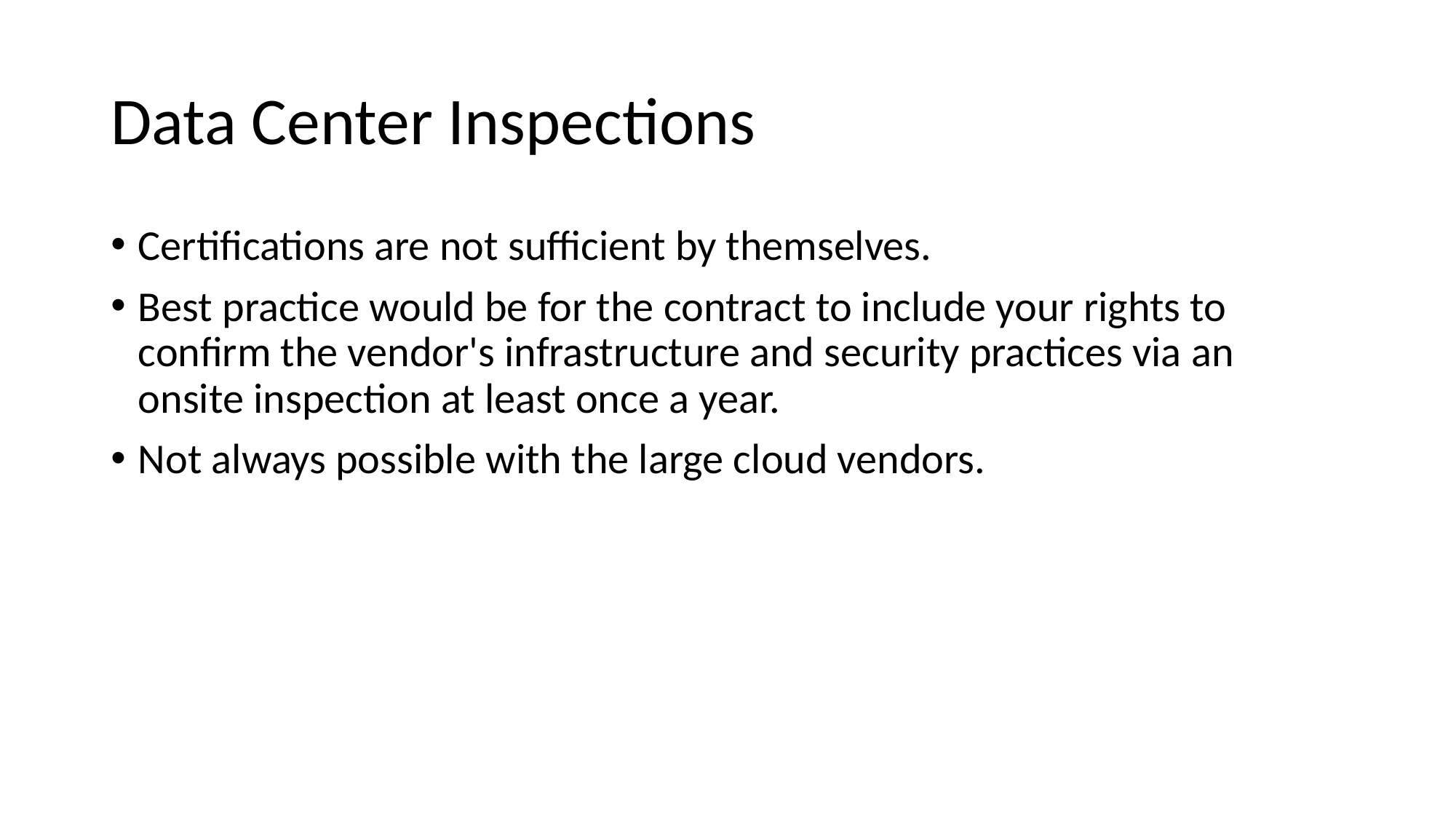

# Data Center Inspections
Certifications are not sufficient by themselves.
Best practice would be for the contract to include your rights to confirm the vendor's infrastructure and security practices via an onsite inspection at least once a year.
Not always possible with the large cloud vendors.